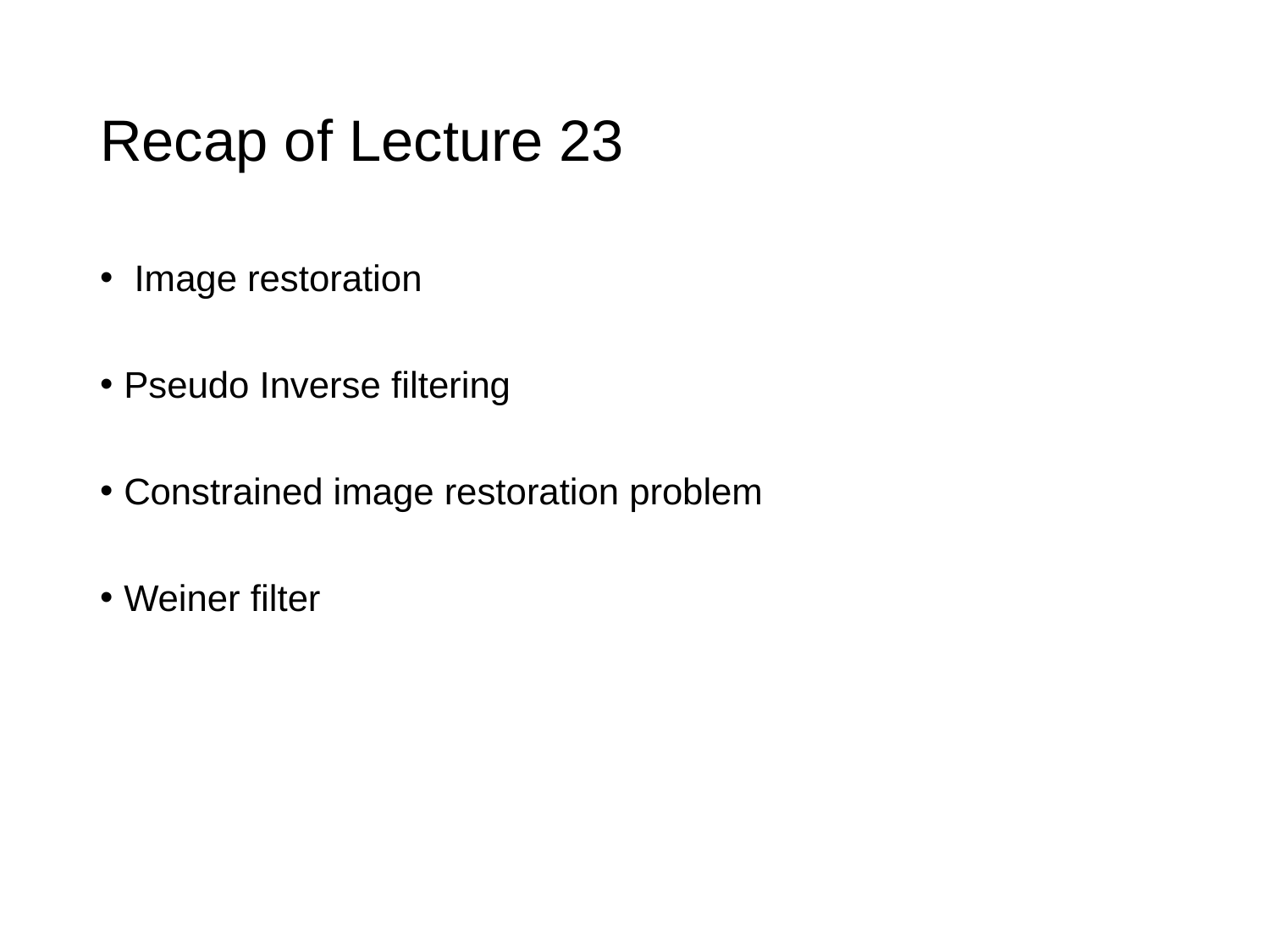

# Recap of Lecture 23
 Image restoration

Pseudo Inverse filtering

Constrained image restoration problem

Weiner filter